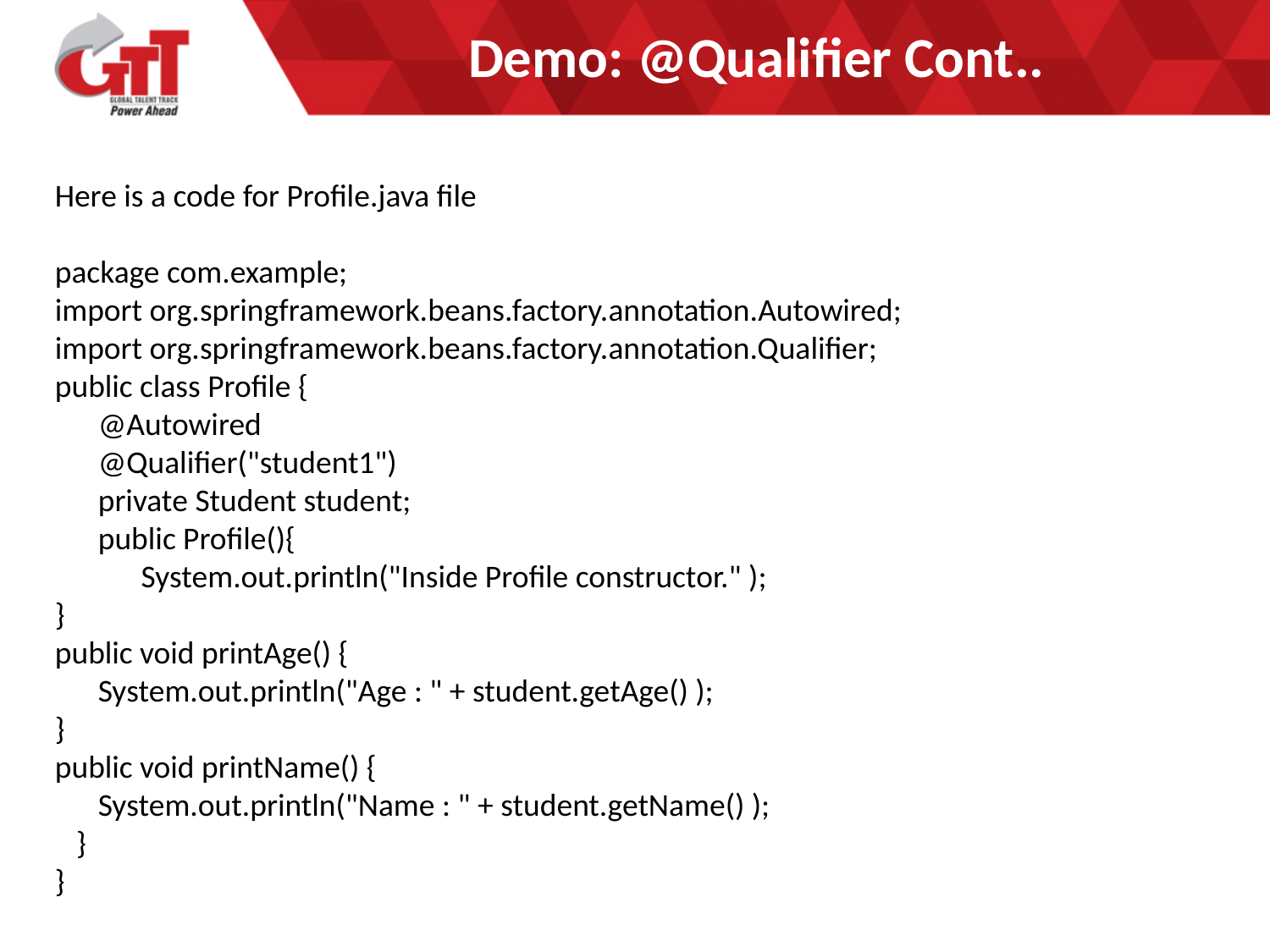

# Demo: @Qualifier Cont..
Here is a code for Profile.java file

package com.example;
import org.springframework.beans.factory.annotation.Autowired;
import org.springframework.beans.factory.annotation.Qualifier;
public class Profile {
      @Autowired
      @Qualifier("student1")
      private Student student;
      public Profile(){
            System.out.println("Inside Profile constructor." );
}
public void printAge() {
      System.out.println("Age : " + student.getAge() );
}
public void printName() {
      System.out.println("Name : " + student.getName() );
   }
}